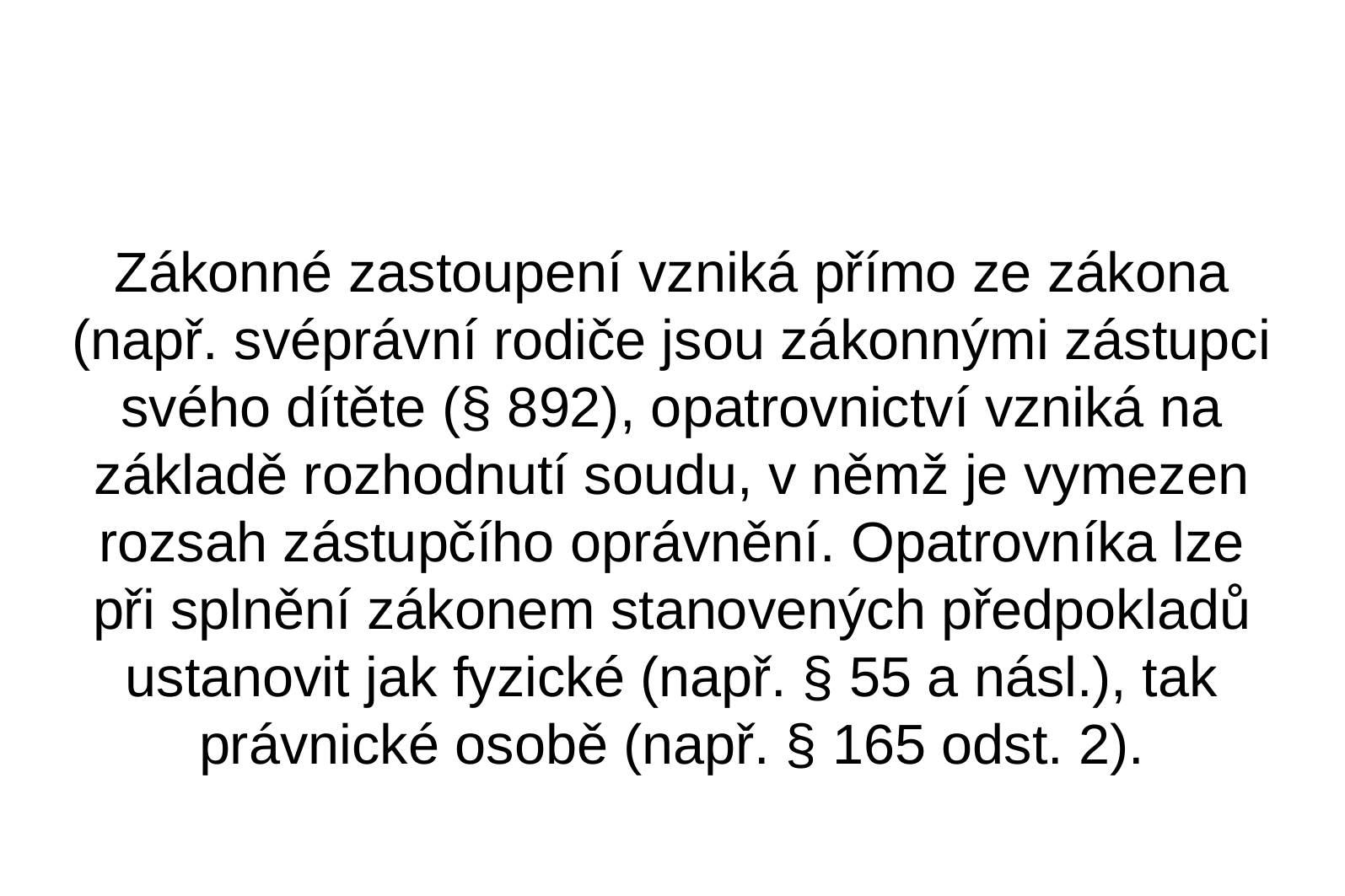

Zákonné zastoupení vzniká přímo ze zákona (např. svéprávní rodiče jsou zákonnými zástupci svého dítěte (§ 892), opatrovnictví vzniká na základě rozhodnutí soudu, v němž je vymezen rozsah zástupčího oprávnění. Opatrovníka lze při splnění zákonem stanovených předpokladů ustanovit jak fyzické (např. § 55 a násl.), tak právnické osobě (např. § 165 odst. 2).